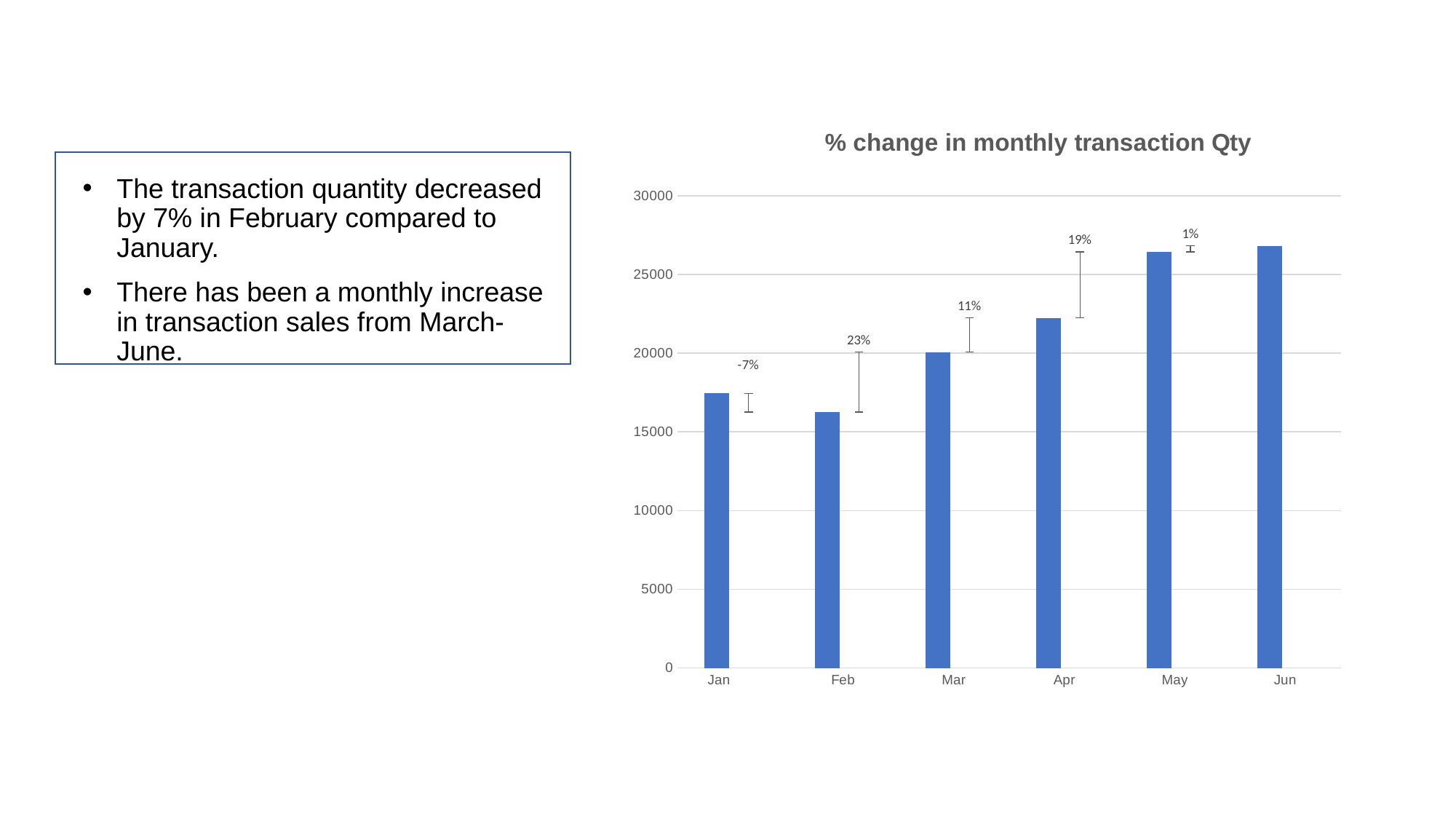

### Chart: % change in monthly transaction Qty

| Category | Number of reports | Nxt FY |
|---|---|---|
| Jan         | 17437.0 | 16264.0 |
| Feb | 16264.0 | 20063.0 |
| Mar | 20063.0 | 22243.0 |
| Apr | 22243.0 | 26423.0 |
| May | 26423.0 | 26819.0 |
| Jun | 26819.0 | None |
The transaction quantity decreased by 7% in February compared to January.
There has been a monthly increase in transaction sales from March-June.